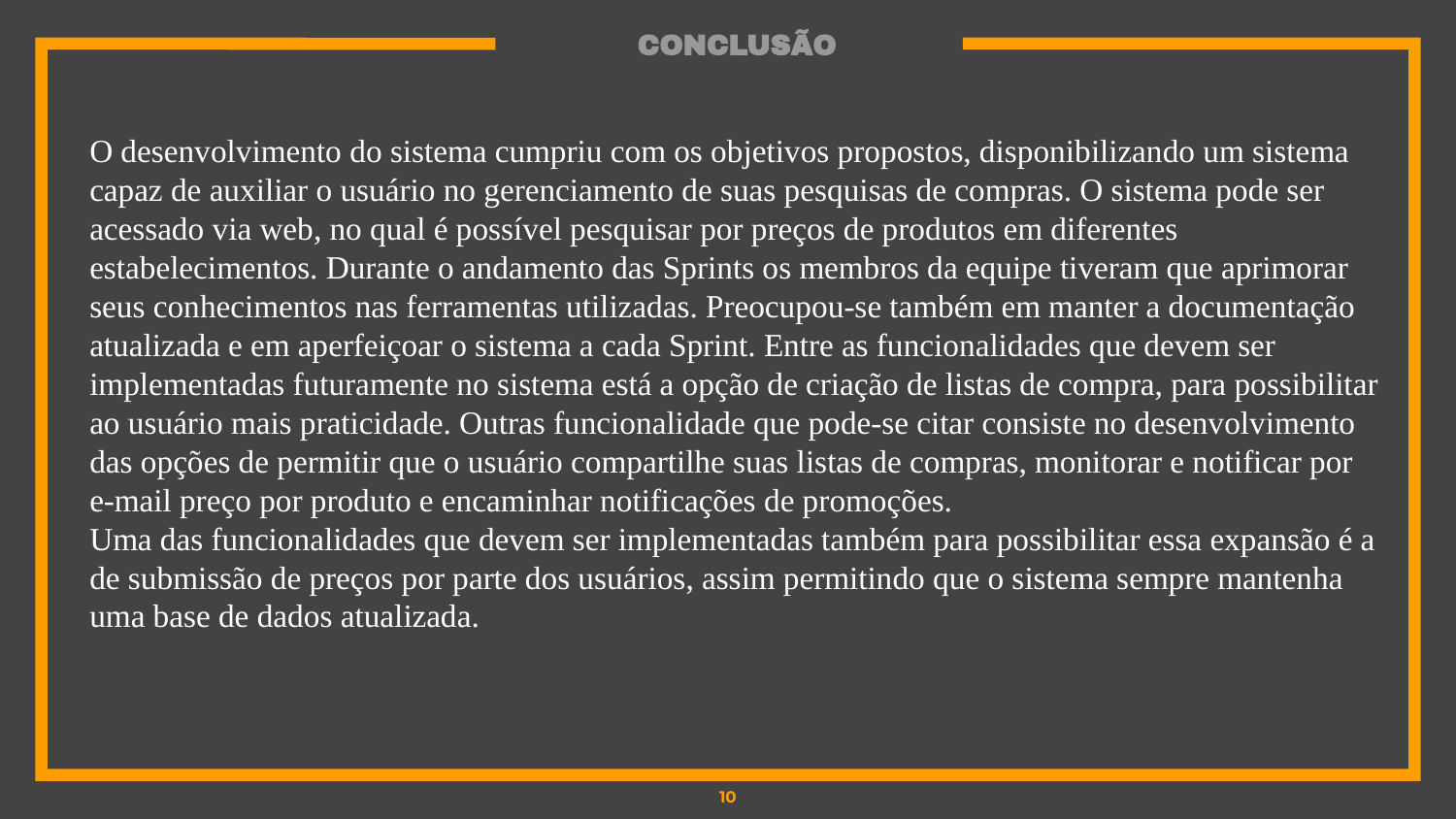

# CONCLUSÃO
O desenvolvimento do sistema cumpriu com os objetivos propostos, disponibilizando um sistema capaz de auxiliar o usuário no gerenciamento de suas pesquisas de compras. O sistema pode ser acessado via web, no qual é possível pesquisar por preços de produtos em diferentes estabelecimentos. Durante o andamento das Sprints os membros da equipe tiveram que aprimorar seus conhecimentos nas ferramentas utilizadas. Preocupou-se também em manter a documentação atualizada e em aperfeiçoar o sistema a cada Sprint. Entre as funcionalidades que devem ser implementadas futuramente no sistema está a opção de criação de listas de compra, para possibilitar ao usuário mais praticidade. Outras funcionalidade que pode-se citar consiste no desenvolvimento das opções de permitir que o usuário compartilhe suas listas de compras, monitorar e notificar por e-mail preço por produto e encaminhar notificações de promoções.
Uma das funcionalidades que devem ser implementadas também para possibilitar essa expansão é a de submissão de preços por parte dos usuários, assim permitindo que o sistema sempre mantenha uma base de dados atualizada.

10